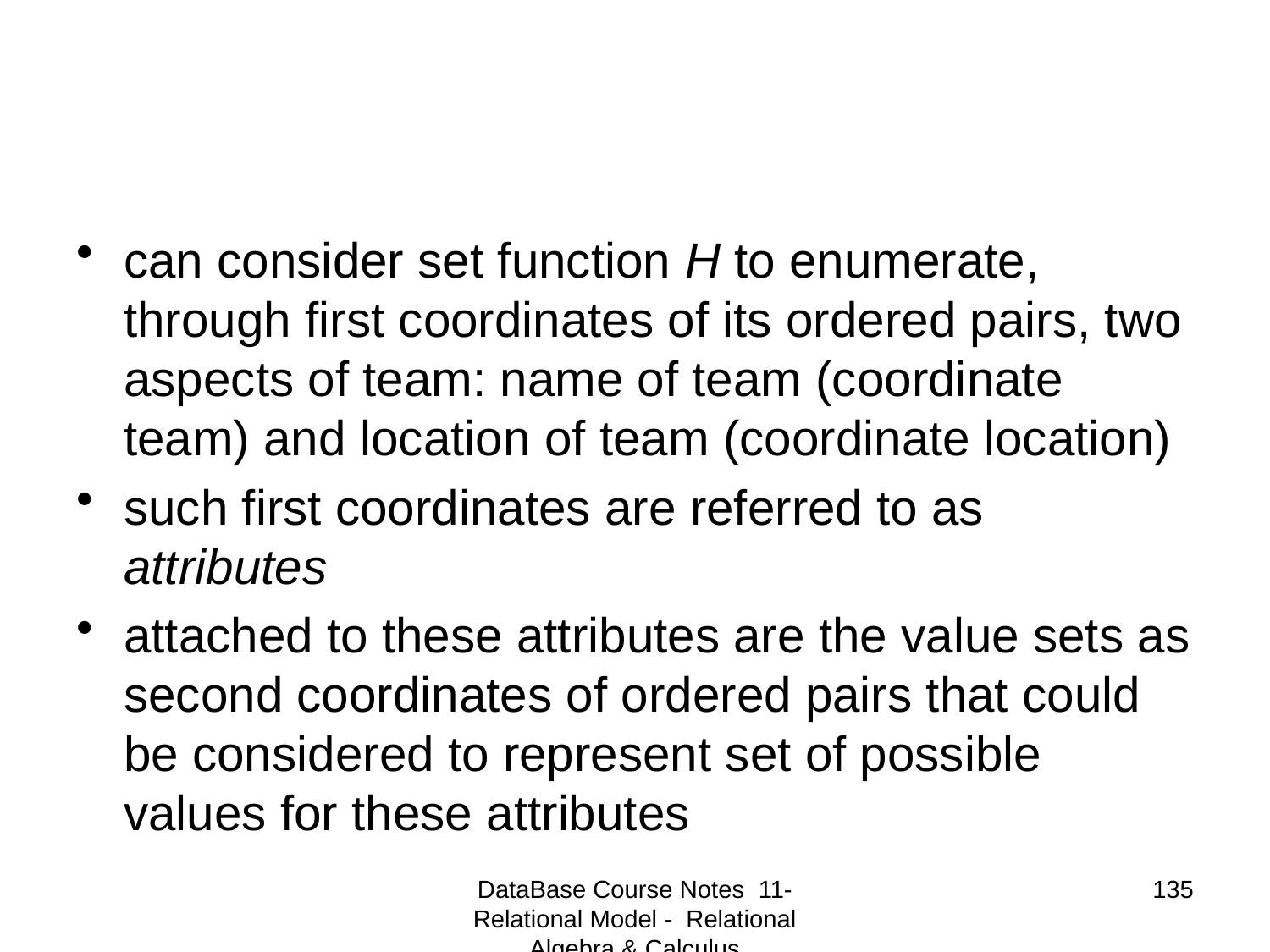

#
can consider set function H to enumerate, through first coordinates of its ordered pairs, two aspects of team: name of team (coordinate team) and location of team (coordinate location)
such first coordinates are referred to as attributes
attached to these attributes are the value sets as second coordinates of ordered pairs that could be considered to represent set of possible values for these attributes
DataBase Course Notes  11- Relational Model -  Relational Algebra & Calculus
135